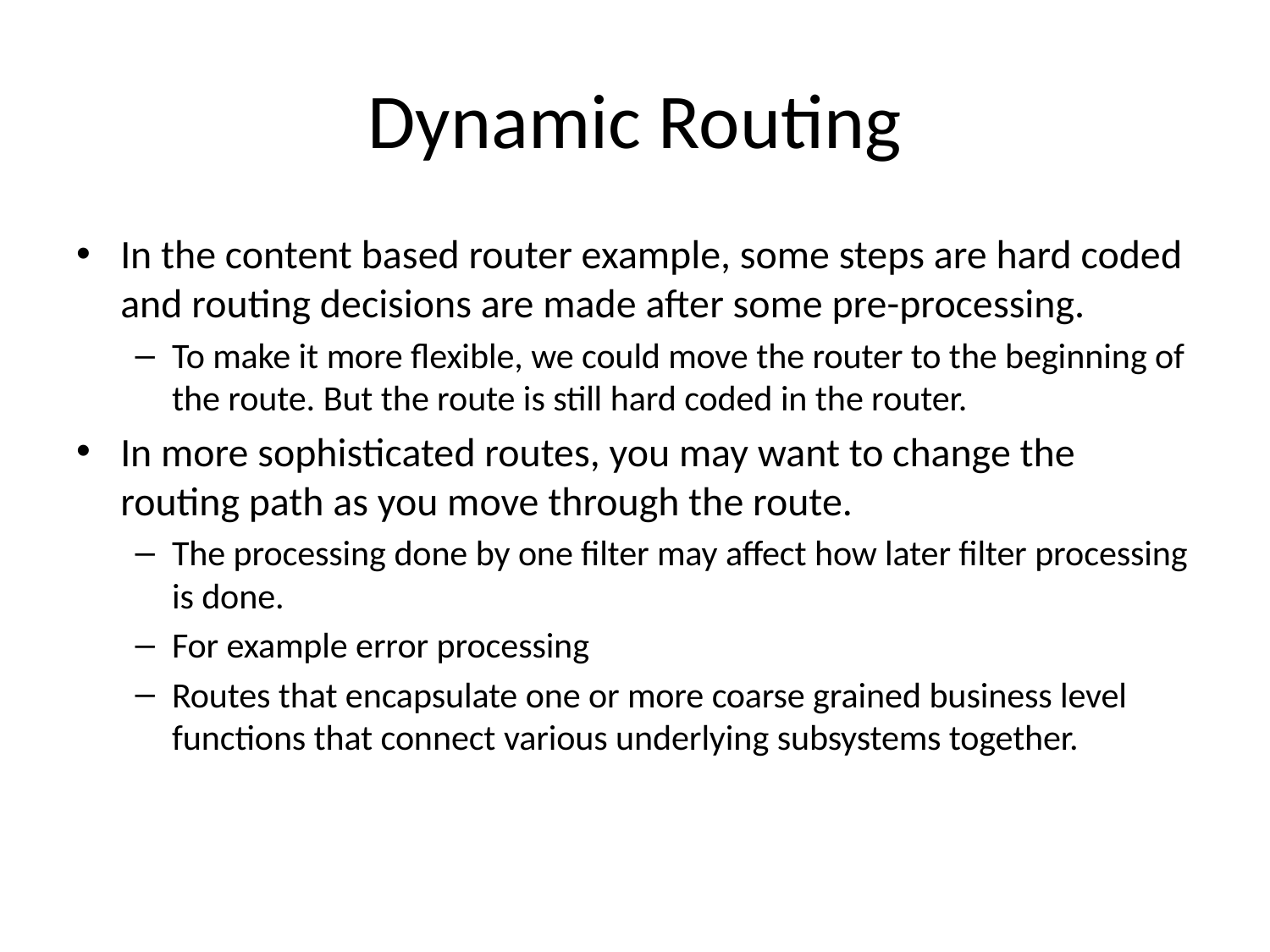

# Dynamic Routing
In the content based router example, some steps are hard coded and routing decisions are made after some pre-processing.
To make it more flexible, we could move the router to the beginning of the route. But the route is still hard coded in the router.
In more sophisticated routes, you may want to change the routing path as you move through the route.
The processing done by one filter may affect how later filter processing is done.
For example error processing
Routes that encapsulate one or more coarse grained business level functions that connect various underlying subsystems together.